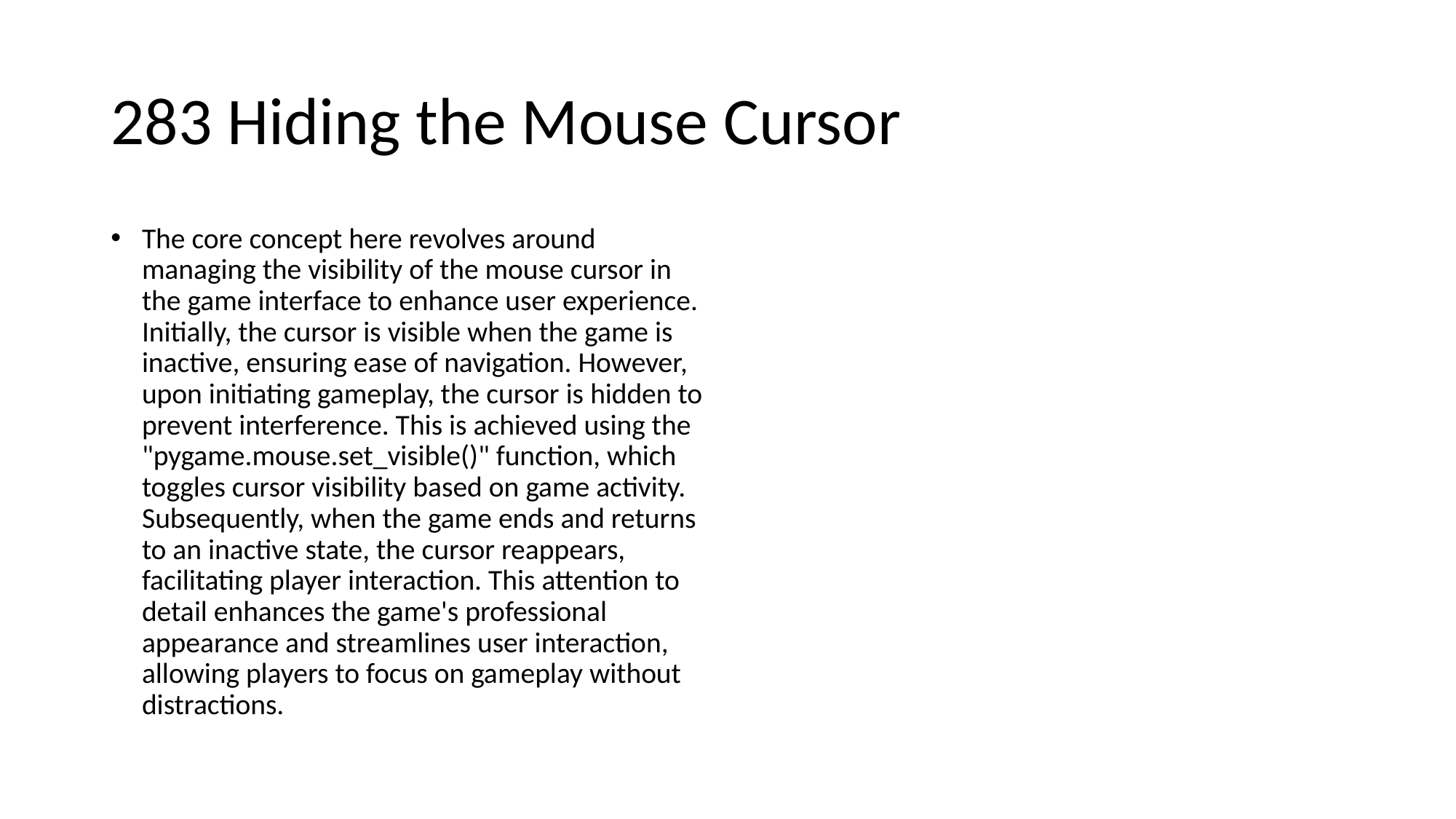

# 283 Hiding the Mouse Cursor
The core concept here revolves around managing the visibility of the mouse cursor in the game interface to enhance user experience. Initially, the cursor is visible when the game is inactive, ensuring ease of navigation. However, upon initiating gameplay, the cursor is hidden to prevent interference. This is achieved using the "pygame.mouse.set_visible()" function, which toggles cursor visibility based on game activity. Subsequently, when the game ends and returns to an inactive state, the cursor reappears, facilitating player interaction. This attention to detail enhances the game's professional appearance and streamlines user interaction, allowing players to focus on gameplay without distractions.